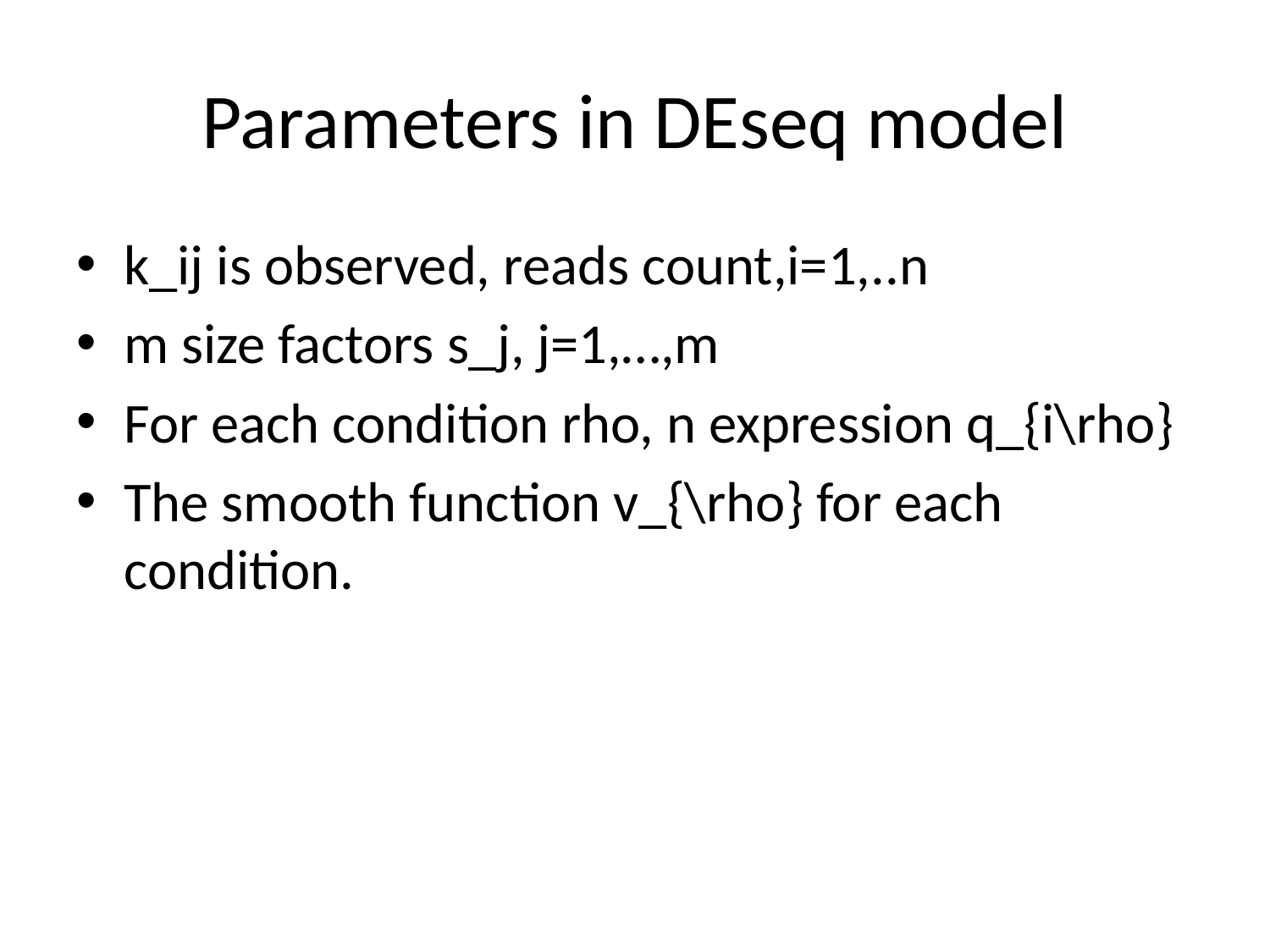

# Parameters in DEseq model
k_ij is observed, reads count,i=1,..n
m size factors s_j, j=1,…,m
For each condition rho, n expression q_{i\rho}
The smooth function v_{\rho} for each condition.